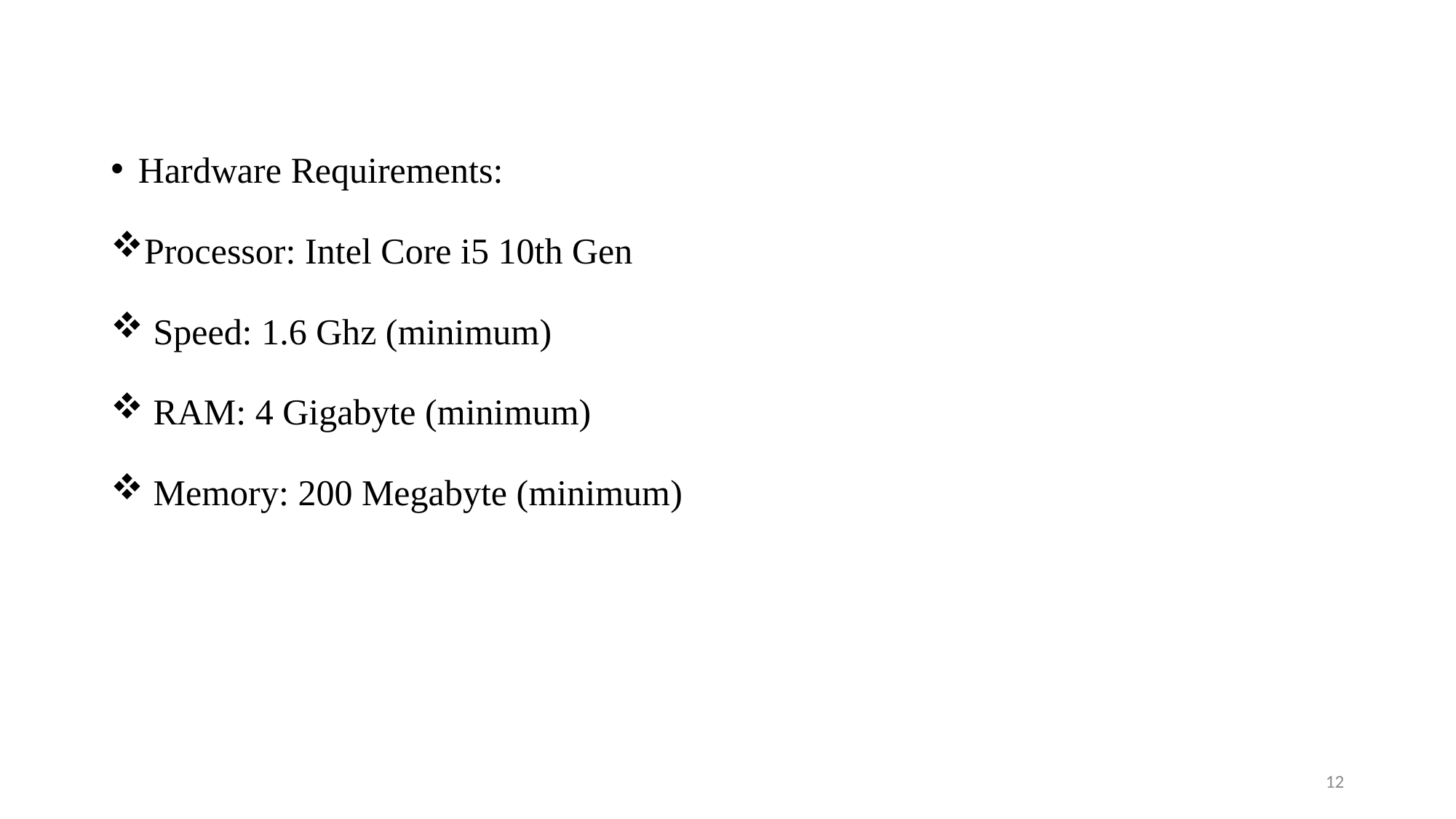

Hardware Requirements:
Processor: Intel Core i5 10th Gen
 Speed: 1.6 Ghz (minimum)
 RAM: 4 Gigabyte (minimum)
 Memory: 200 Megabyte (minimum)

12